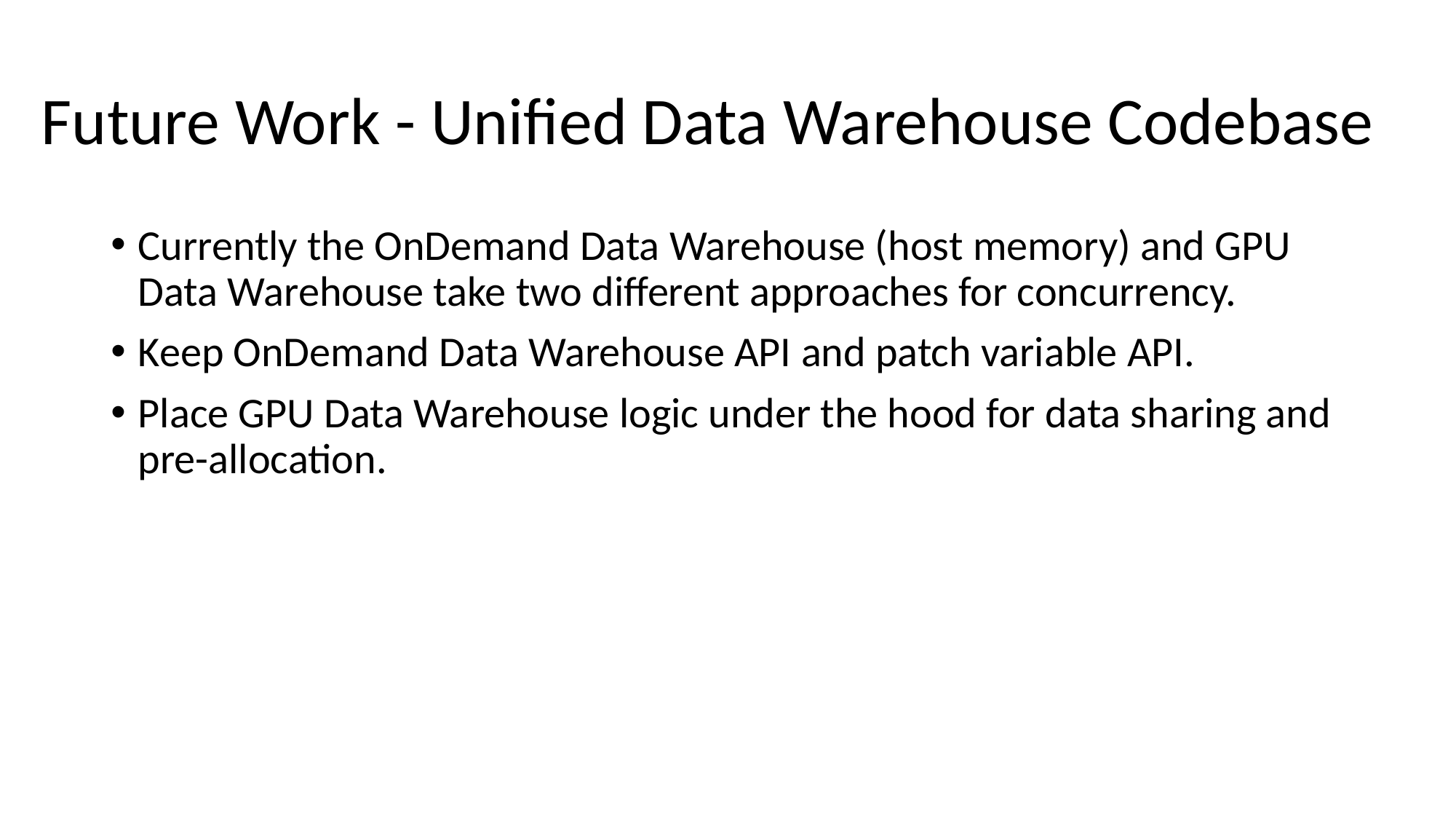

# Future Work - Unified Data Warehouse Codebase
Currently the OnDemand Data Warehouse (host memory) and GPU Data Warehouse take two different approaches for concurrency.
Keep OnDemand Data Warehouse API and patch variable API.
Place GPU Data Warehouse logic under the hood for data sharing and pre-allocation.